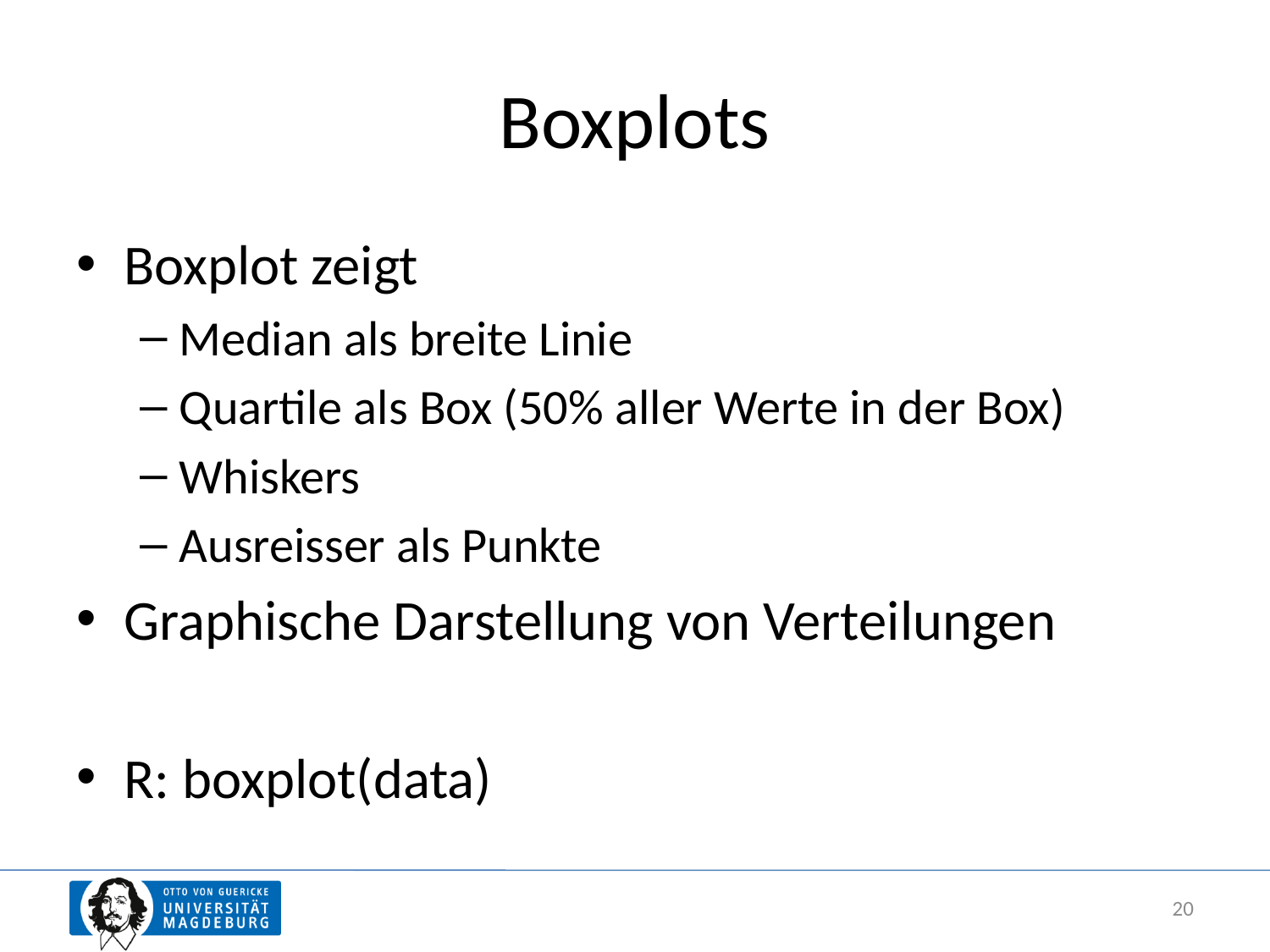

# Boxplots
Boxplot zeigt
Median als breite Linie
Quartile als Box (50% aller Werte in der Box)
Whiskers
Ausreisser als Punkte
Graphische Darstellung von Verteilungen

R: boxplot(data)
20